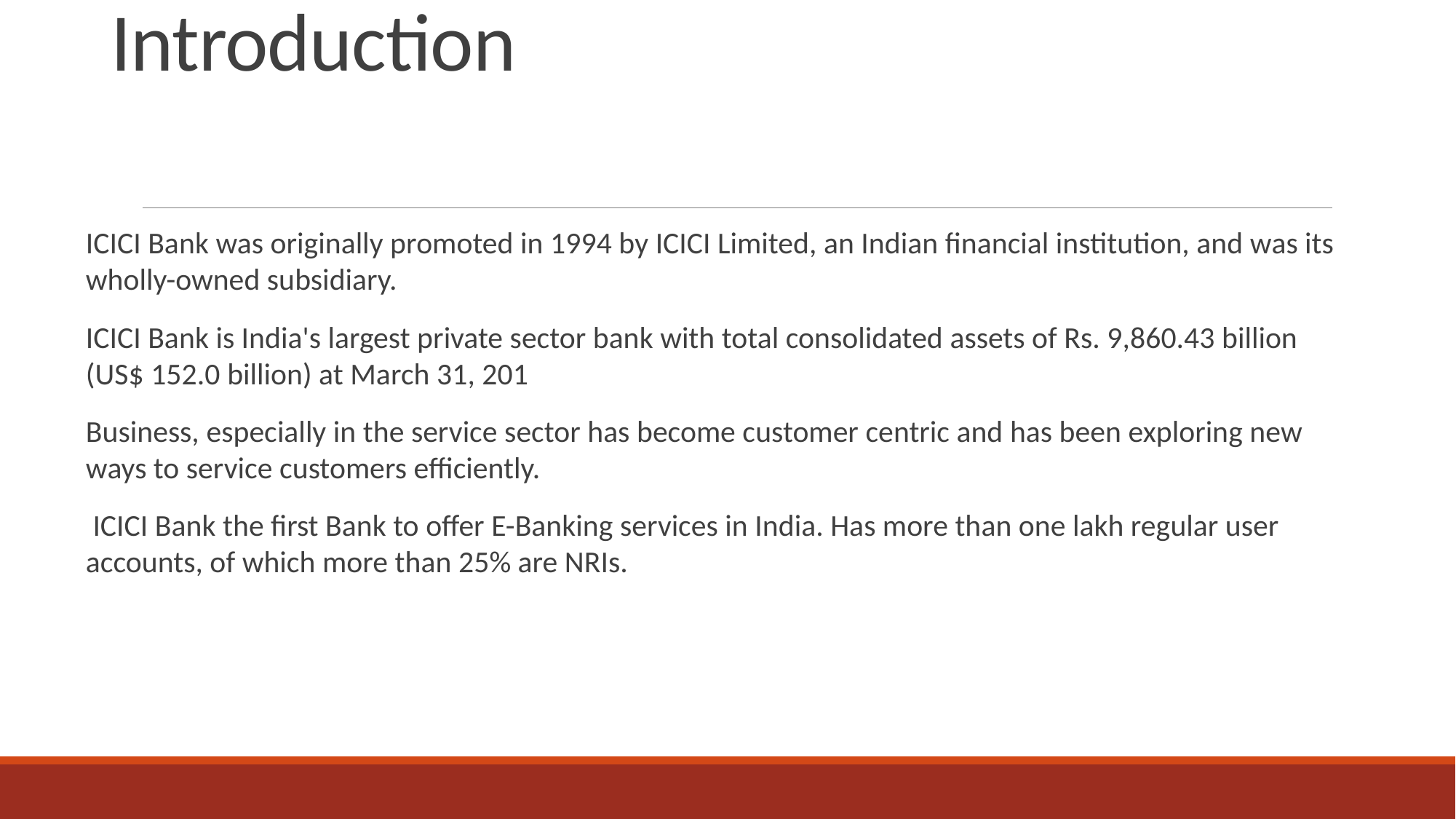

# Introduction
ICICI Bank was originally promoted in 1994 by ICICI Limited, an Indian financial institution, and was its wholly-owned subsidiary.
ICICI Bank is India's largest private sector bank with total consolidated assets of Rs. 9,860.43 billion (US$ 152.0 billion) at March 31, 201
Business, especially in the service sector has become customer centric and has been exploring new ways to service customers efficiently.
 ICICI Bank the first Bank to offer E-Banking services in India. Has more than one lakh regular user accounts, of which more than 25% are NRIs.